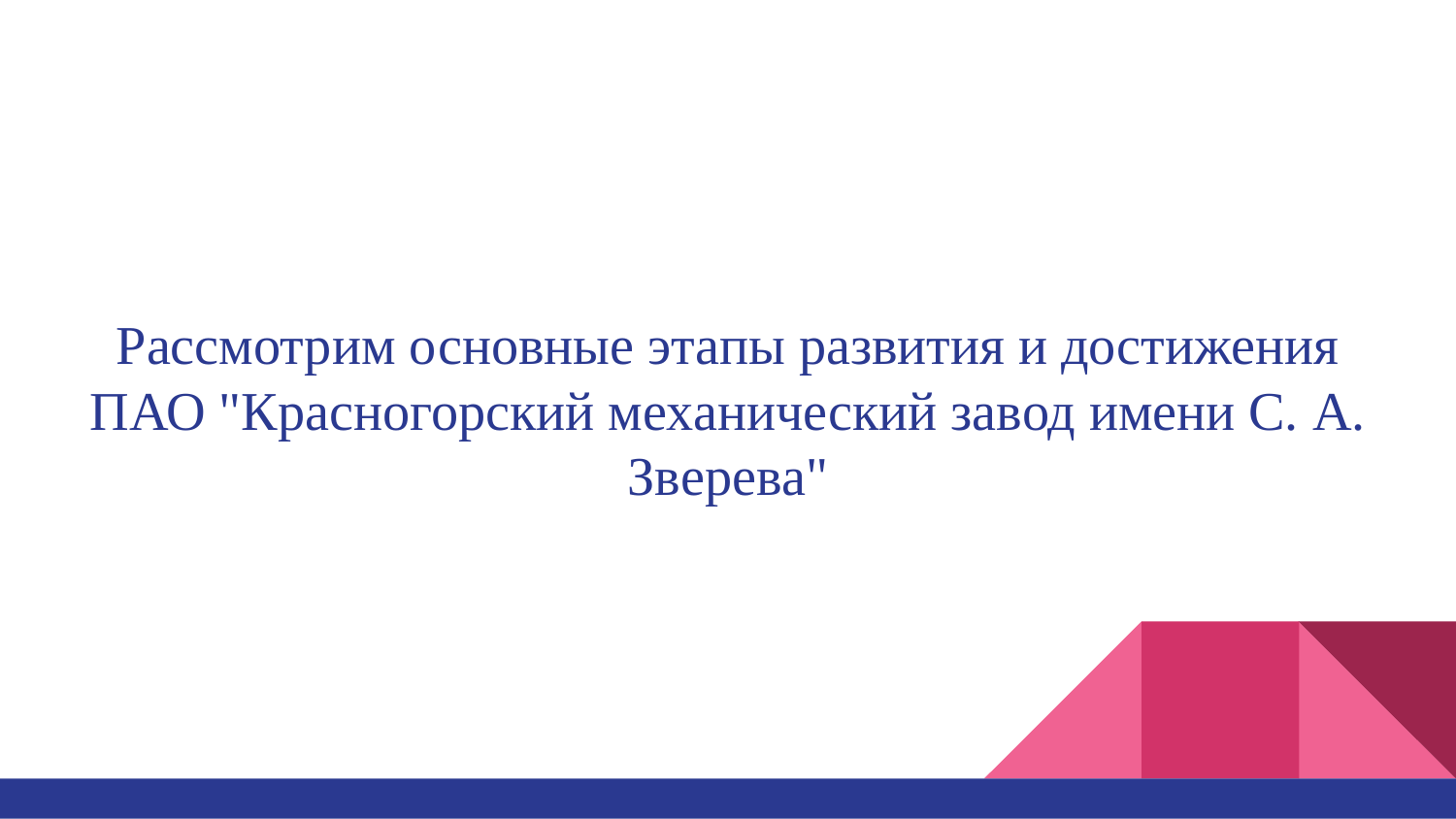

# Рассмотрим основные этапы развития и достижения ПАО "Красногорский механический завод имени С. А. Зверева"